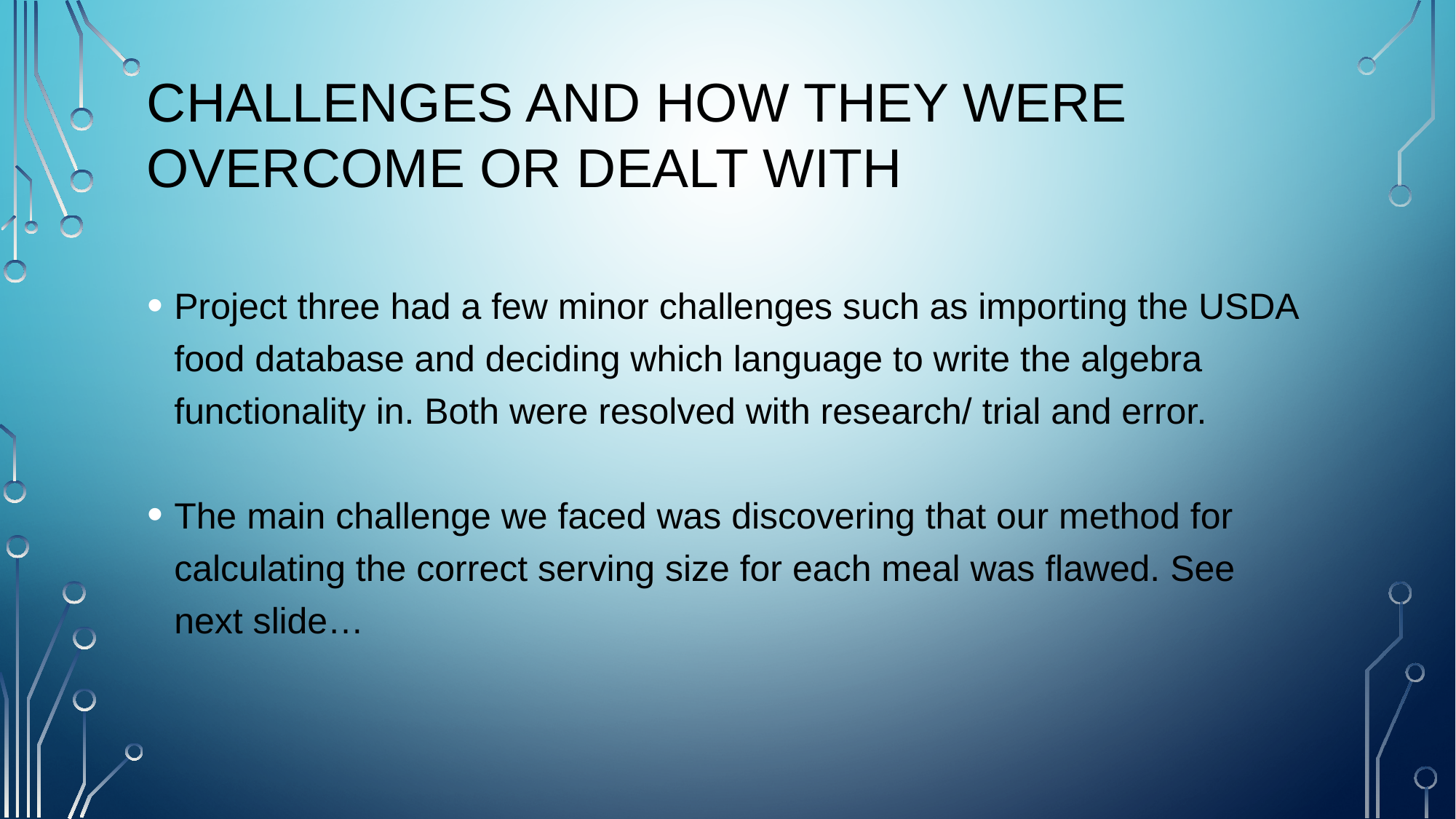

Challenges and how they were overcome or dealt with

Project three had a few minor challenges such as importing the USDA food database and deciding which language to write the algebra functionality in. Both were resolved with research/ trial and error.

The main challenge we faced was discovering that our method for calculating the correct serving size for each meal was flawed. See next slide…